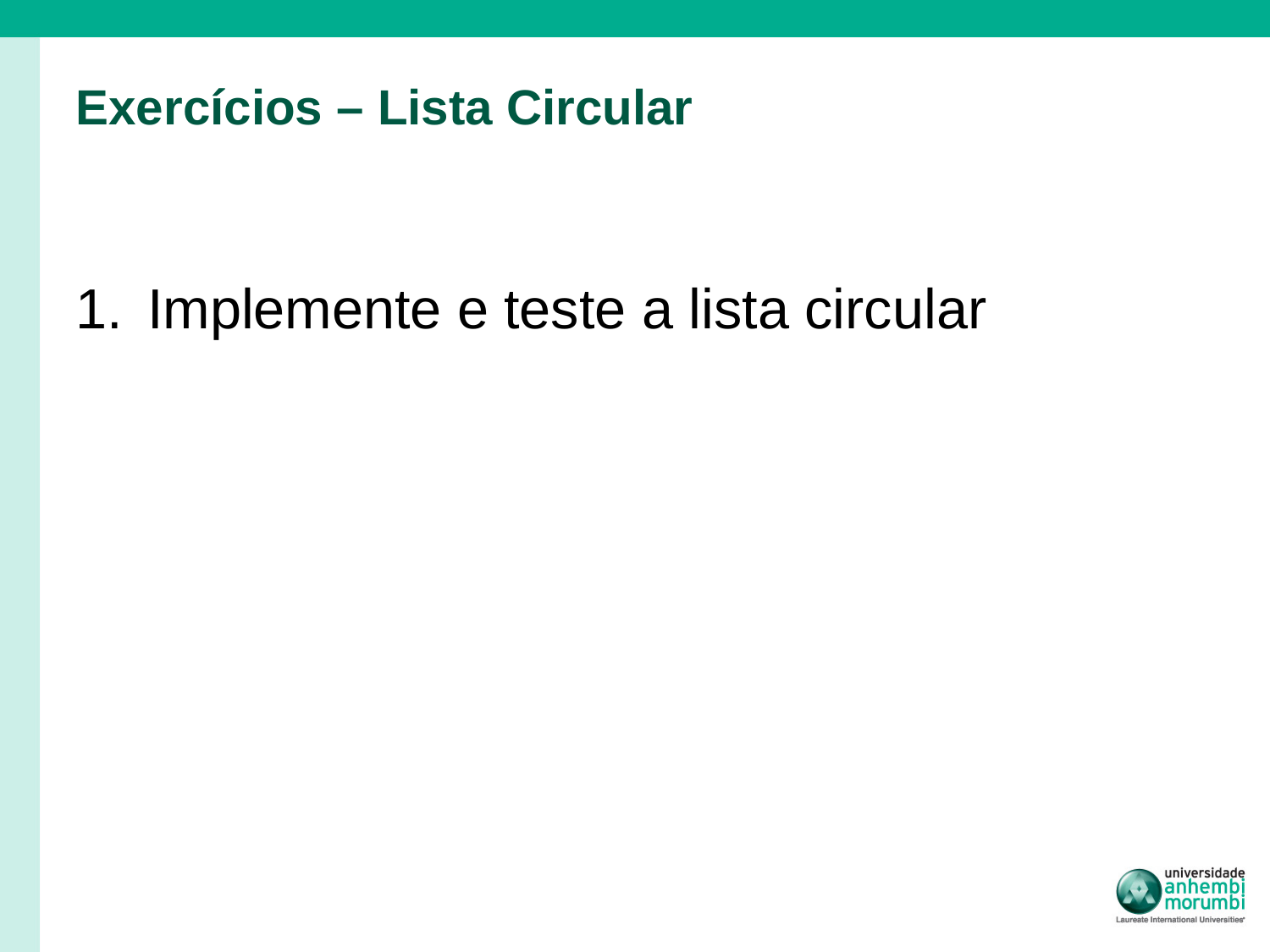

# Exercícios – Lista Circular
Implemente e teste a lista circular